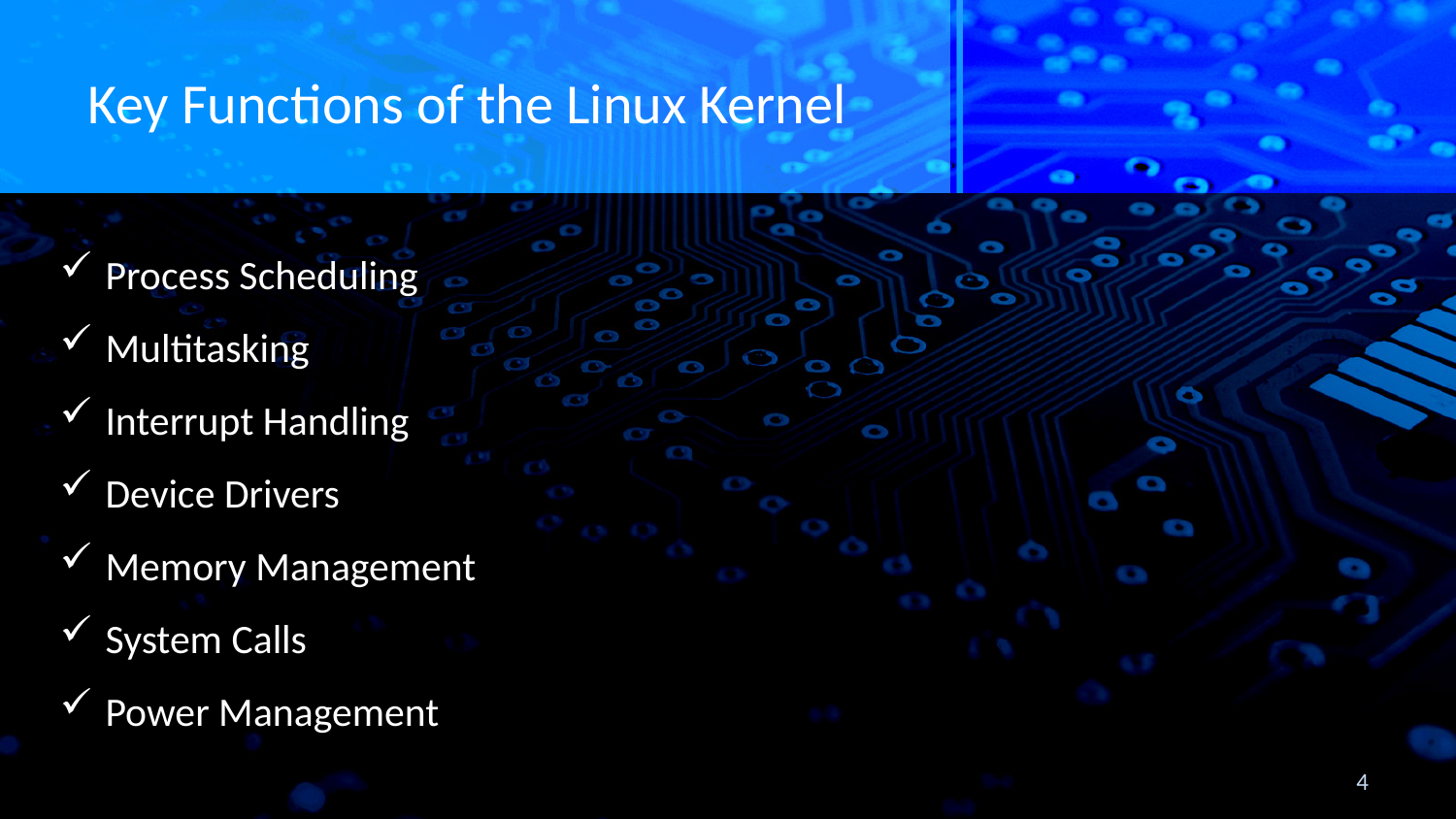

# Key Functions of the Linux Kernel
Process Scheduling
Multitasking
Interrupt Handling
Device Drivers
Memory Management
System Calls
Power Management
4